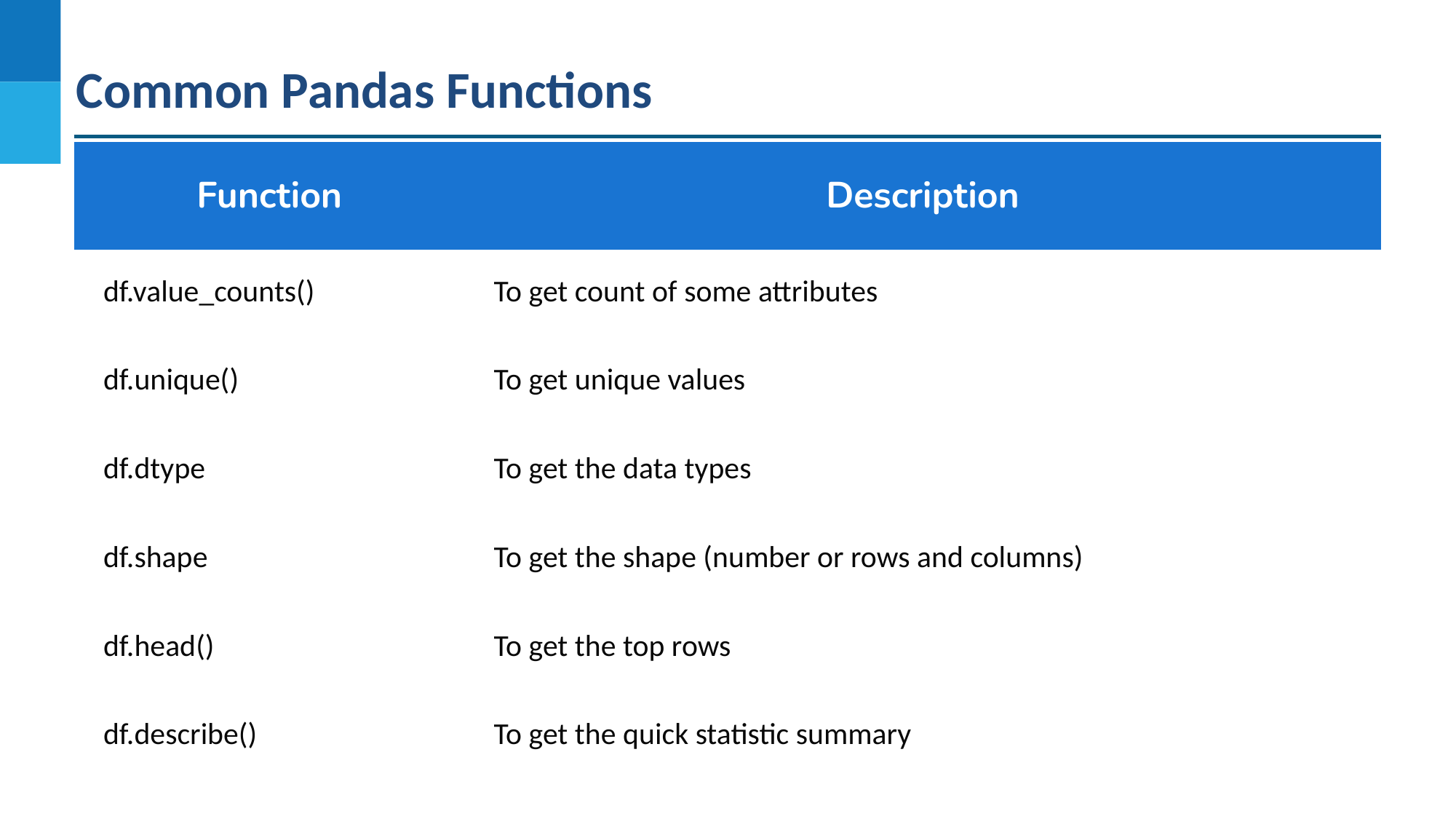

# Common Pandas Functions
| Function | Description |
| --- | --- |
| df.value\_counts() | To get count of some attributes |
| df.unique() | To get unique values |
| df.dtype | To get the data types |
| df.shape | To get the shape (number or rows and columns) |
| df.head() | To get the top rows |
| df.describe() | To get the quick statistic summary |